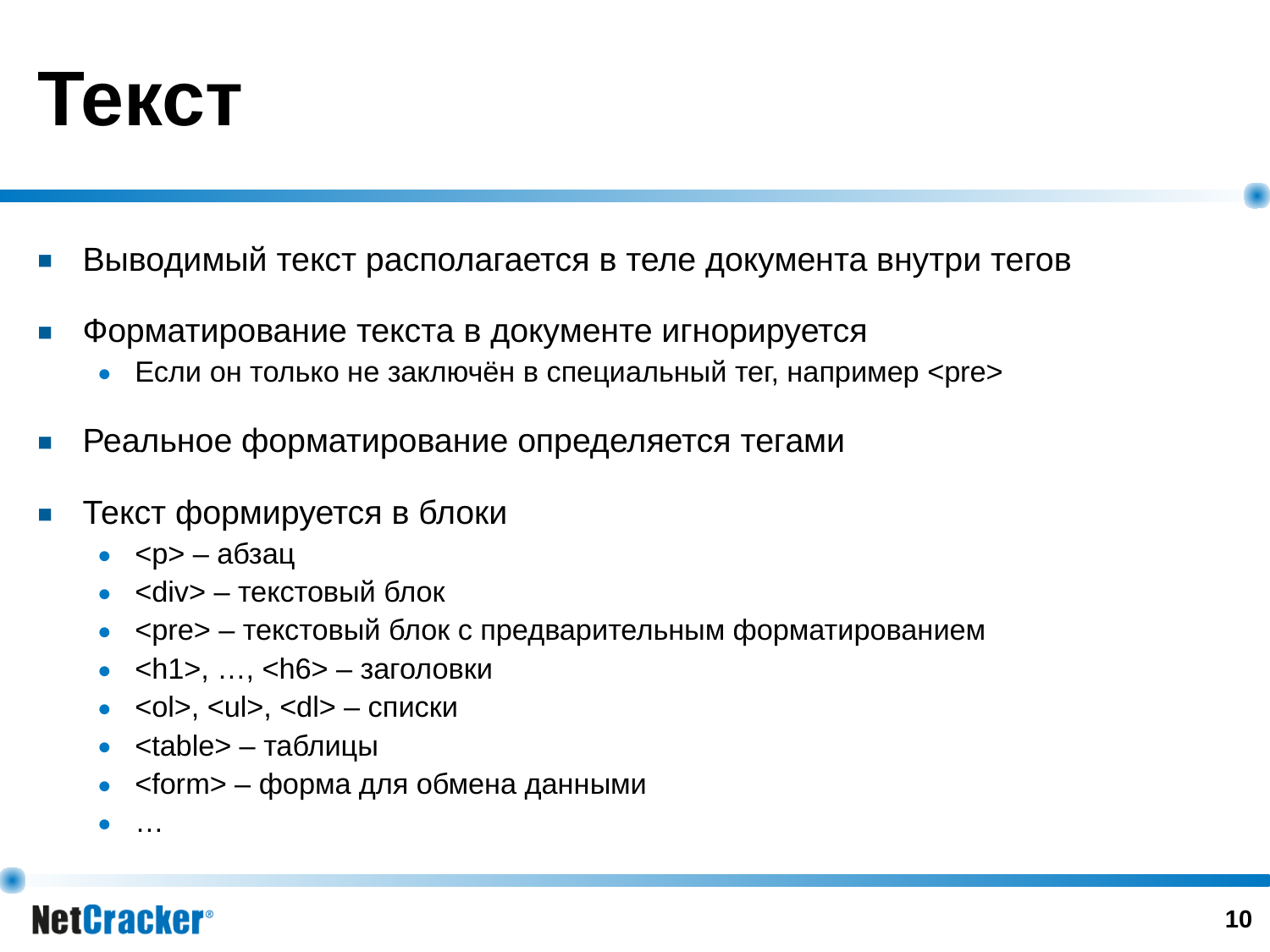

# Текст
Выводимый текст располагается в теле документа внутри тегов

Форматирование текста в документе игнорируется
Если он только не заключён в специальный тег, например <pre>

Реальное форматирование определяется тегами

Текст формируется в блоки
<p> – абзац
<div> – текстовый блок
<pre> – текстовый блок с предварительным форматированием
<h1>, …, <h6> – заголовки
<ol>, <ul>, <dl> – списки
<table> – таблицы
<form> – форма для обмена данными
…
10